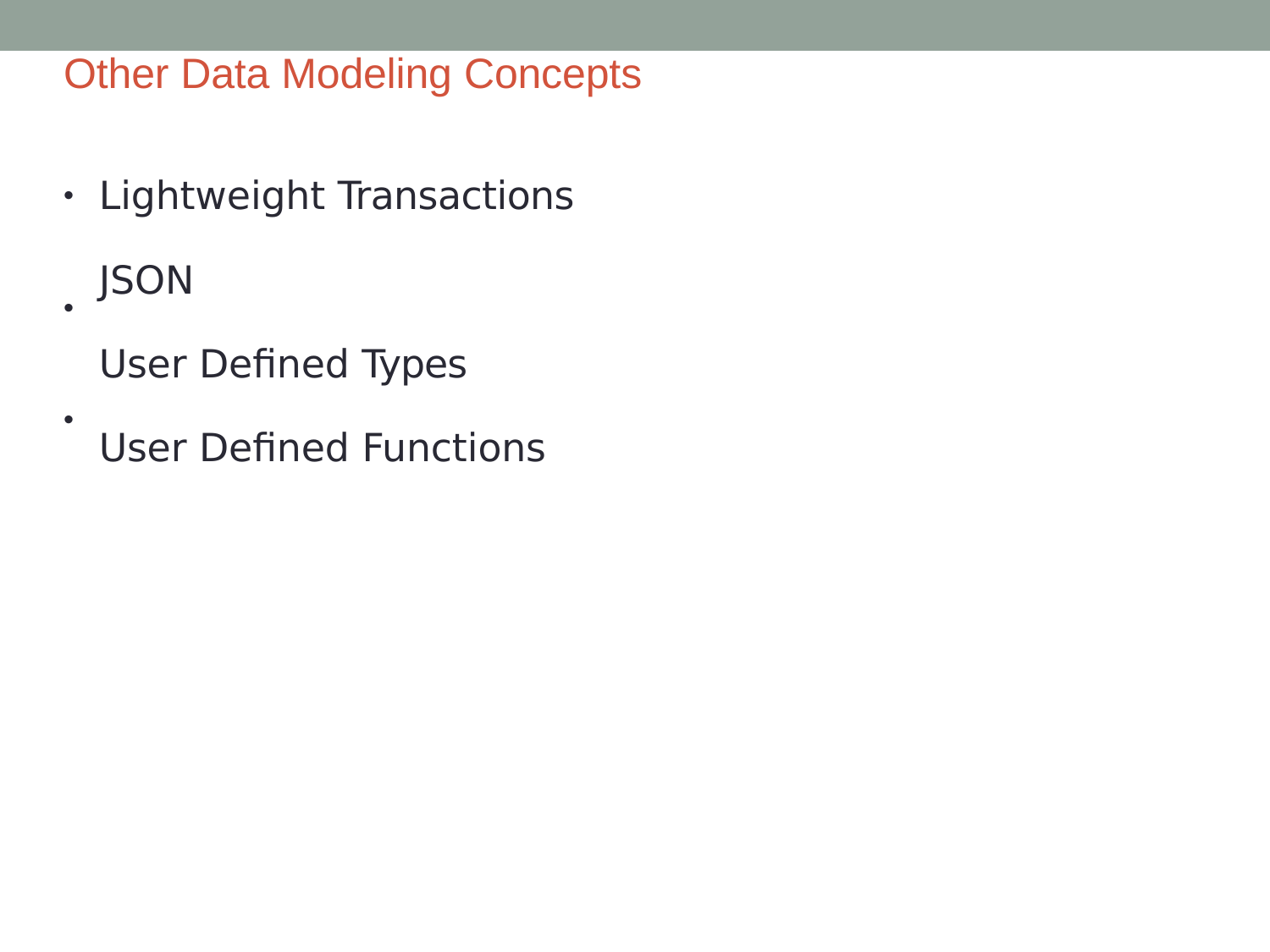

# Other Data Modeling Concepts
Lightweight Transactions
JSON
User Defined Types  User Defined Functions
•
•
•
65